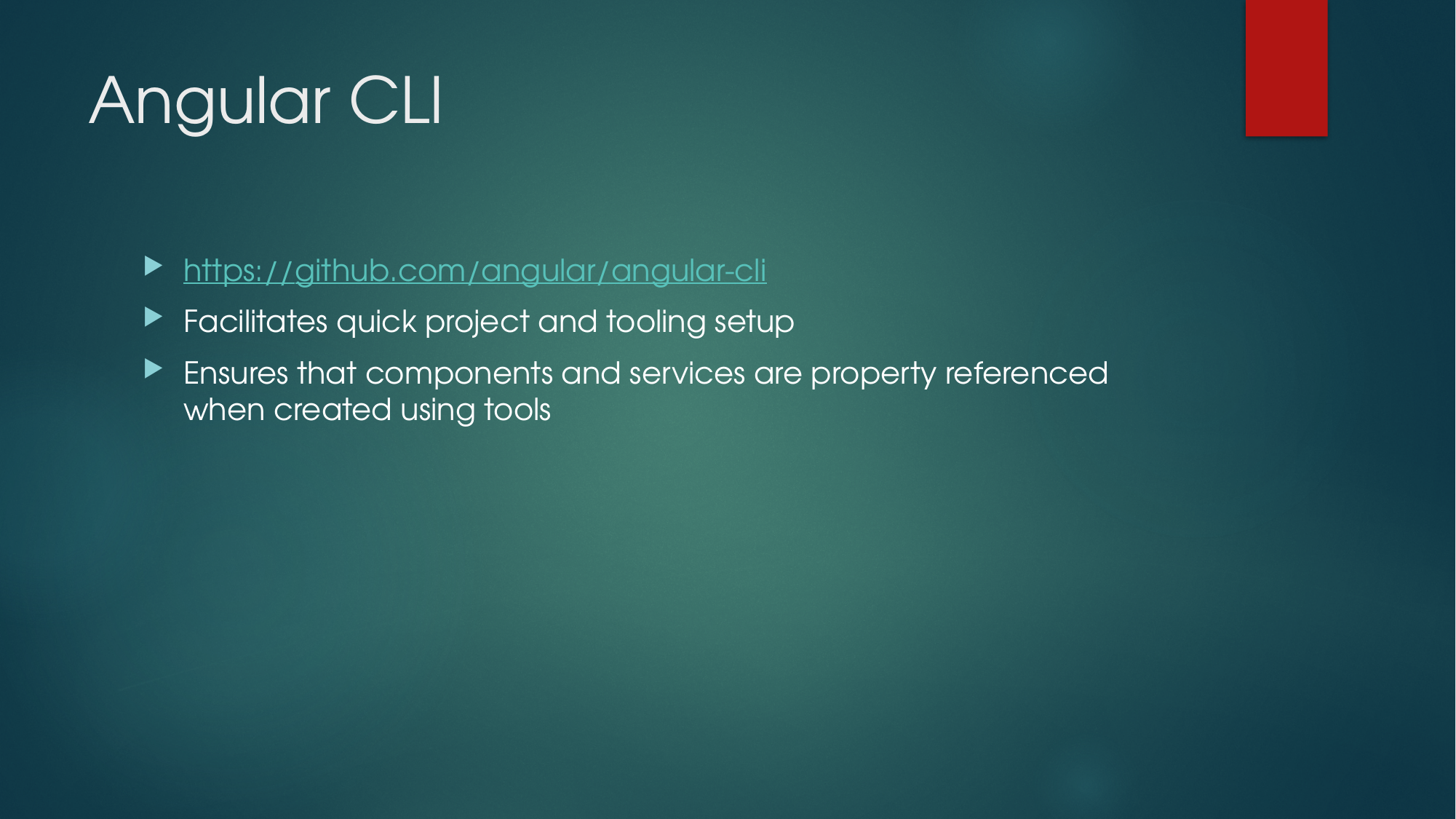

# Angular CLI
https://github.com/angular/angular-cli
Facilitates quick project and tooling setup
Ensures that components and services are property referenced when created using tools